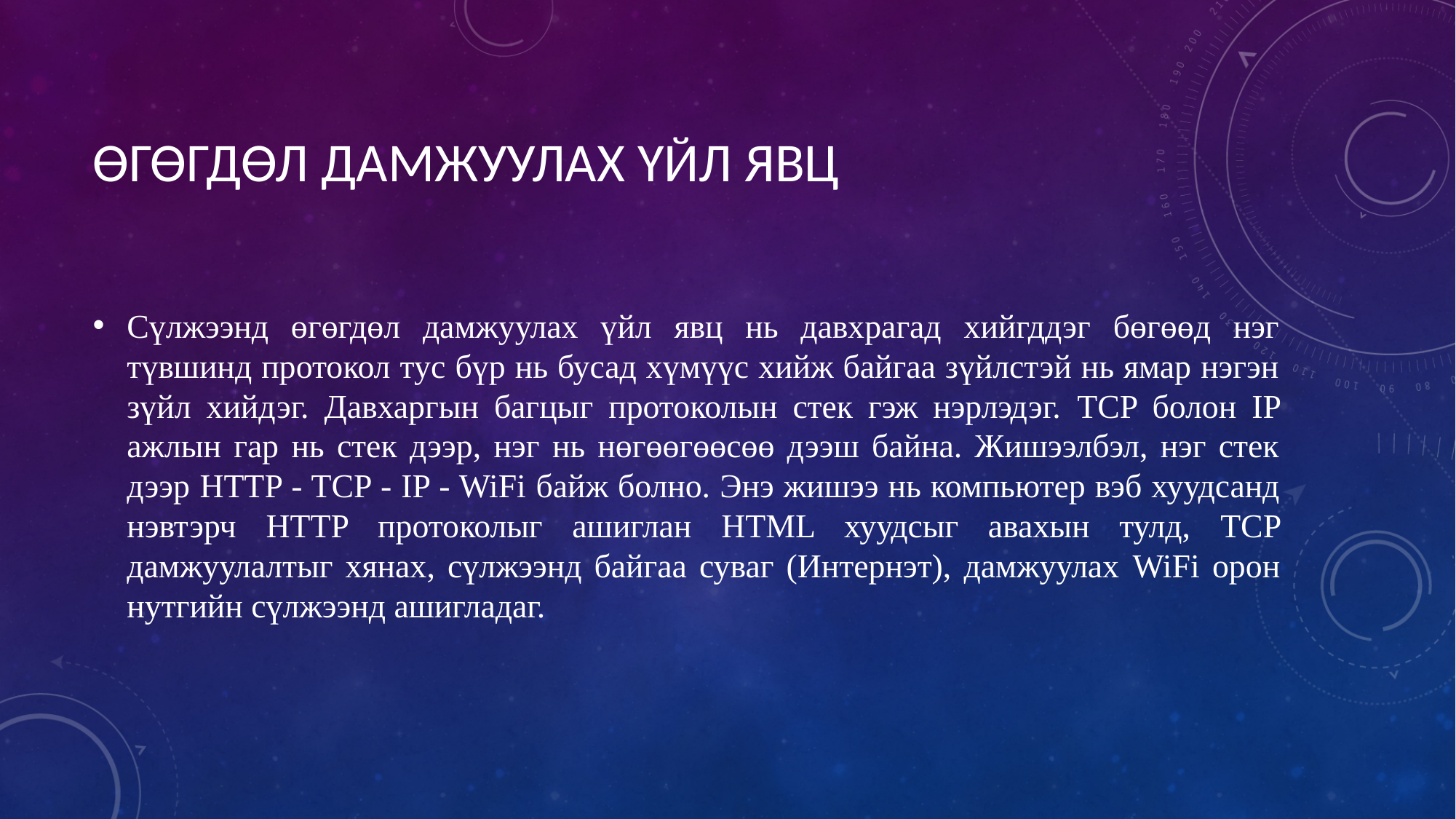

# Өгөгдөл дамжуулах үйл явц
Сүлжээнд өгөгдөл дамжуулах үйл явц нь давхрагад хийгддэг бөгөөд нэг түвшинд протокол тус бүр нь бусад хүмүүс хийж байгаа зүйлстэй нь ямар нэгэн зүйл хийдэг. Давхаргын багцыг протоколын стек гэж нэрлэдэг. TCP болон IP ажлын гар нь стек дээр, нэг нь нөгөөгөөсөө дээш байна. Жишээлбэл, нэг стек дээр HTTP - TCP - IP - WiFi байж болно. Энэ жишээ нь компьютер вэб хуудсанд нэвтэрч HTTP протоколыг ашиглан HTML хуудсыг авахын тулд, TCP дамжуулалтыг хянах, сүлжээнд байгаа суваг (Интернэт), дамжуулах WiFi орон нутгийн сүлжээнд ашигладаг.